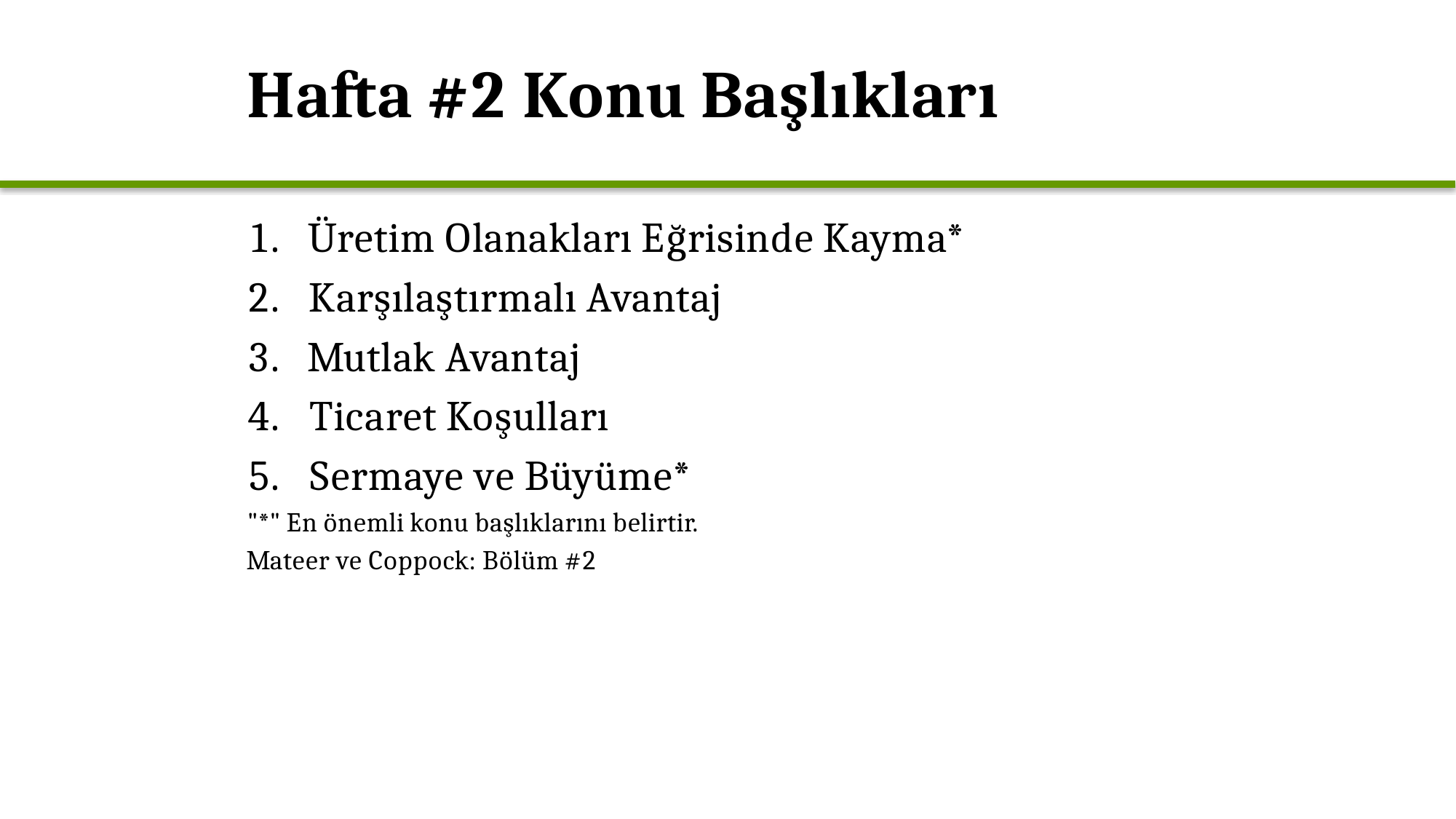

# Hafta #2 Konu Başlıkları
Üretim Olanakları Eğrisinde Kayma*
Karşılaştırmalı Avantaj
Mutlak Avantaj
Ticaret Koşulları
Sermaye ve Büyüme*
"*" En önemli konu başlıklarını belirtir.
Mateer ve Coppock: Bölüm #2